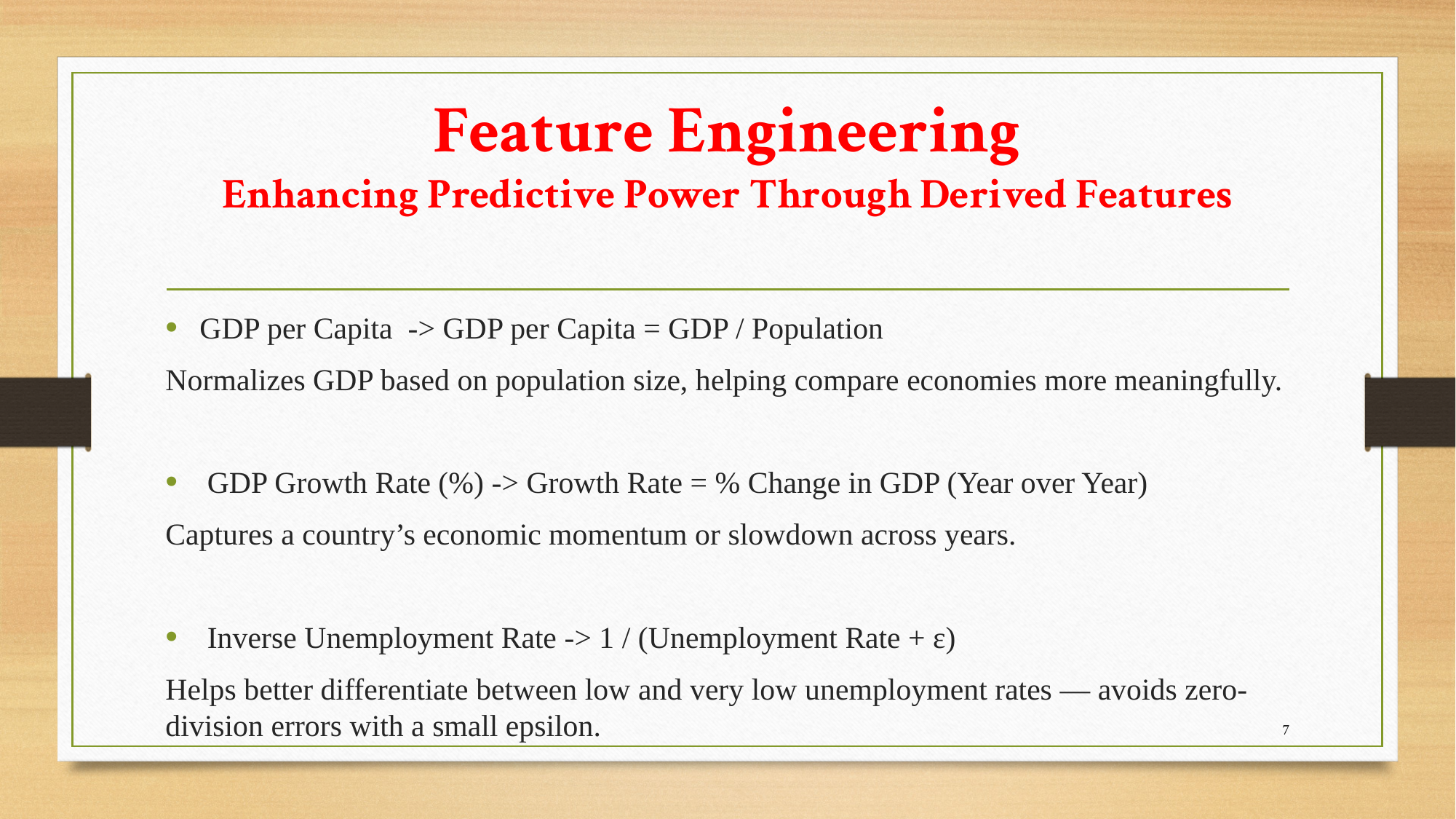

# Feature Engineering Enhancing Predictive Power Through Derived Features
GDP per Capita  -> GDP per Capita = GDP / Population
Normalizes GDP based on population size, helping compare economies more meaningfully.

 GDP Growth Rate (%) -> Growth Rate = % Change in GDP (Year over Year)
Captures a country’s economic momentum or slowdown across years.

 Inverse Unemployment Rate -> 1 / (Unemployment Rate + ε)
Helps better differentiate between low and very low unemployment rates — avoids zero-division errors with a small epsilon.
7